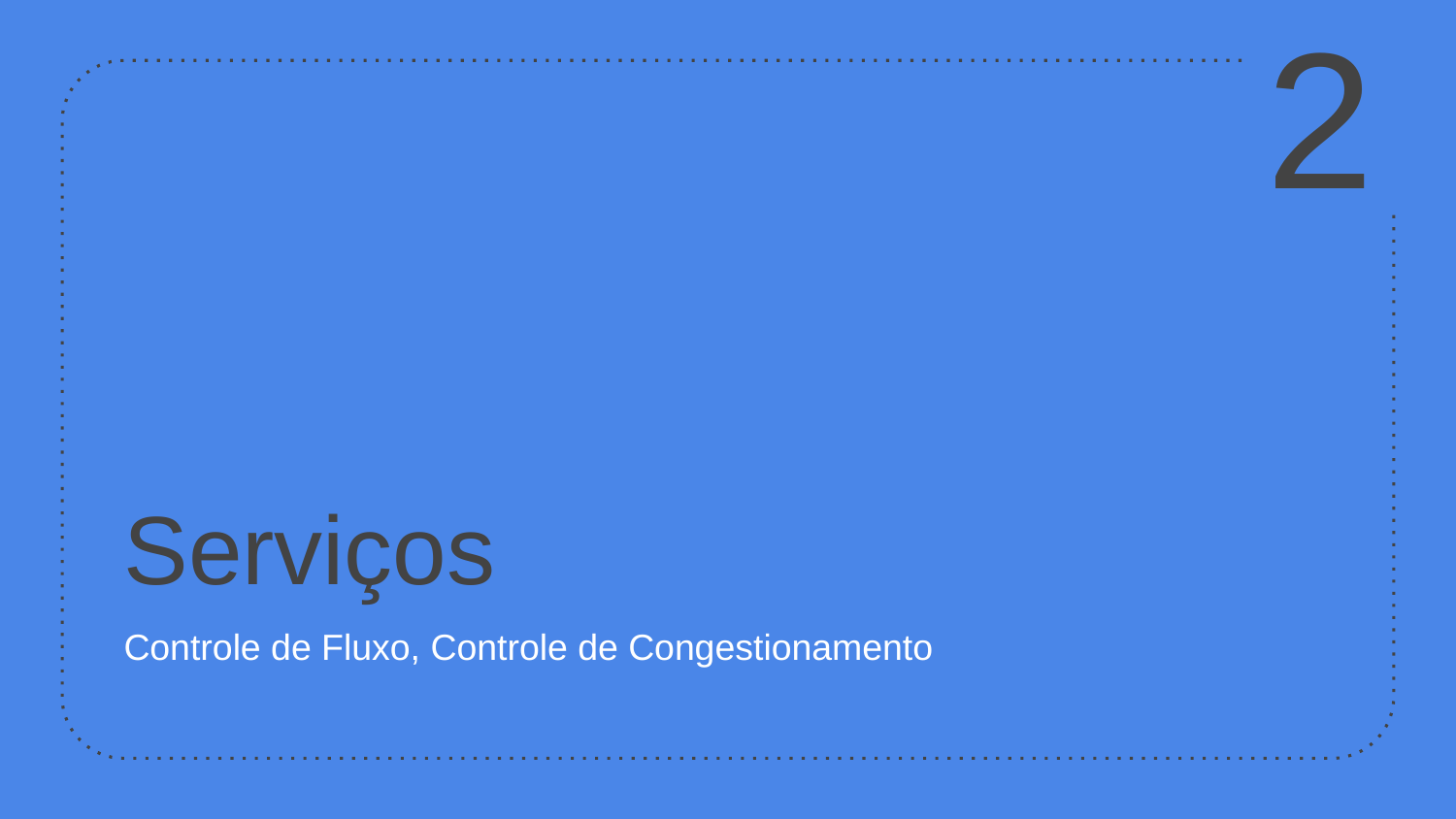

2
# Serviços
Controle de Fluxo, Controle de Congestionamento